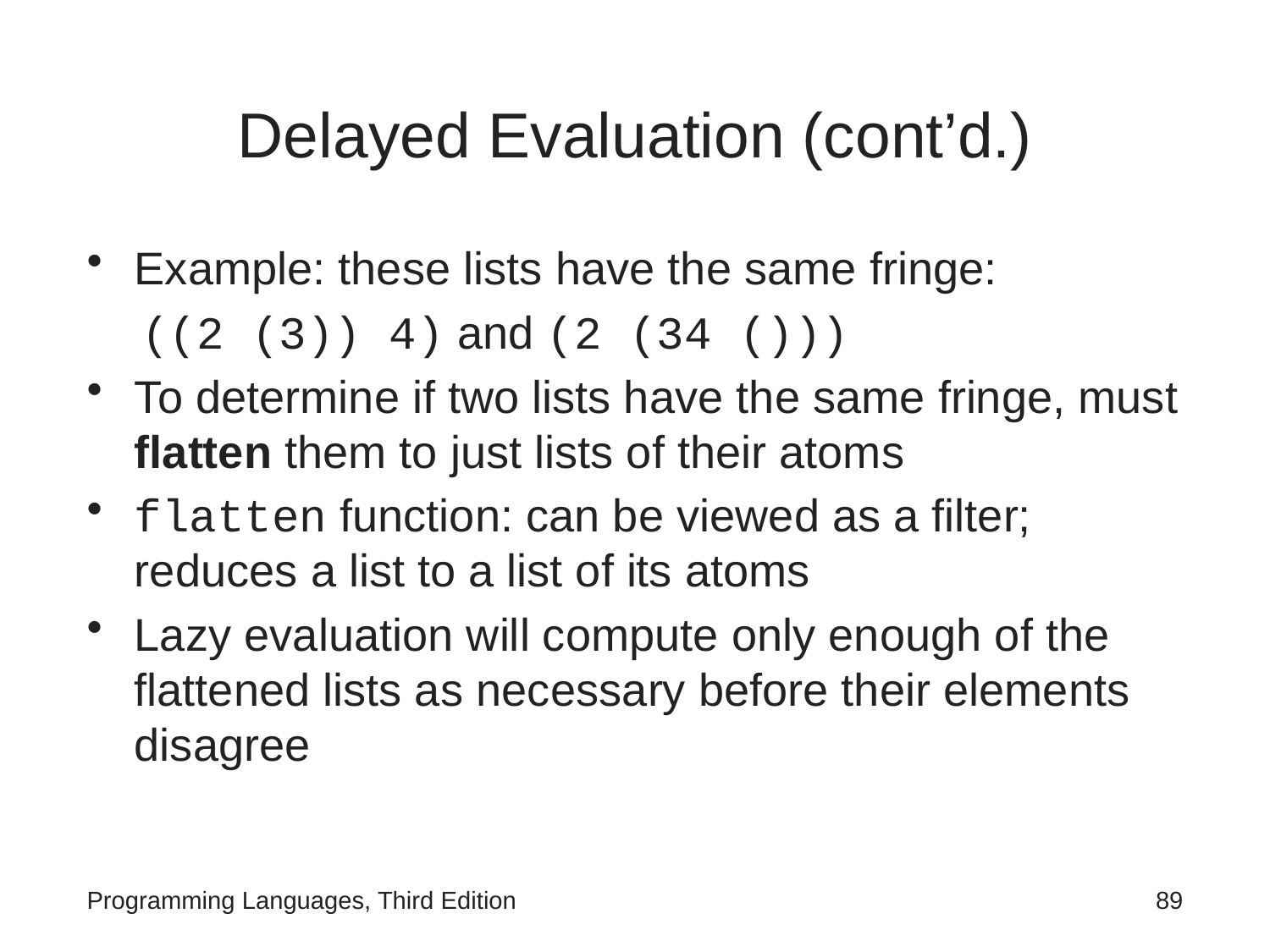

# Delayed Evaluation (cont’d.)
Example: these lists have the same fringe:
  ((2 (3)) 4) and (2 (34 ()))
To determine if two lists have the same fringe, must flatten them to just lists of their atoms
flatten function: can be viewed as a filter; reduces a list to a list of its atoms
Lazy evaluation will compute only enough of the flattened lists as necessary before their elements disagree
Programming Languages, Third Edition
89